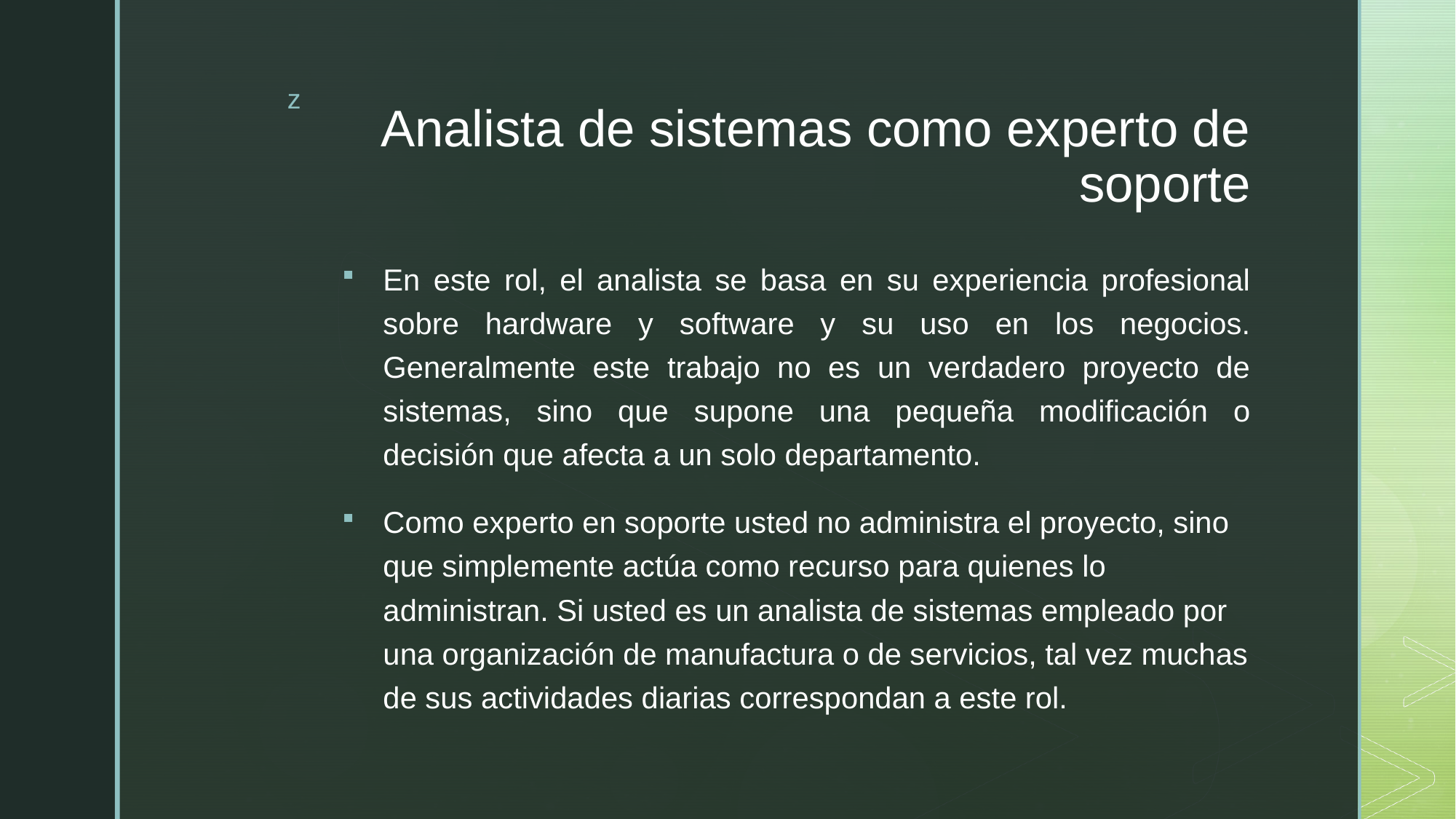

# Analista de sistemas como experto de soporte
En este rol, el analista se basa en su experiencia profesional sobre hardware y software y su uso en los negocios. Generalmente este trabajo no es un verdadero proyecto de sistemas, sino que supone una pequeña modificación o decisión que afecta a un solo departamento.
Como experto en soporte usted no administra el proyecto, sino que simplemente actúa como recurso para quienes lo administran. Si usted es un analista de sistemas empleado por una organización de manufactura o de servicios, tal vez muchas de sus actividades diarias correspondan a este rol.